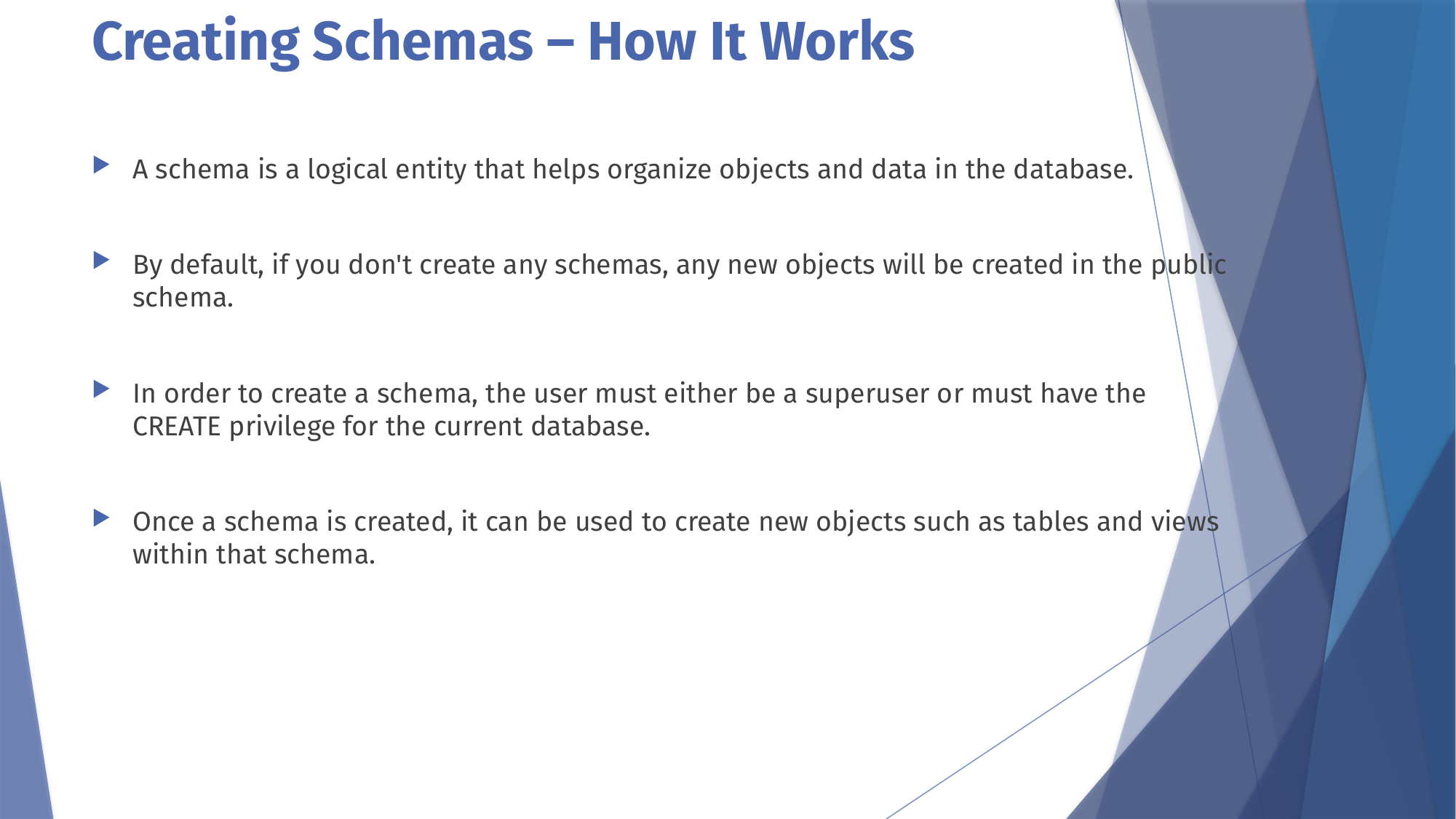

# Creating Schemas – How It Works
A schema is a logical entity that helps organize objects and data in the database.

By default, if you don't create any schemas, any new objects will be created in the public schema.

In order to create a schema, the user must either be a superuser or must have the CREATE privilege for the current database.

Once a schema is created, it can be used to create new objects such as tables and views within that schema.